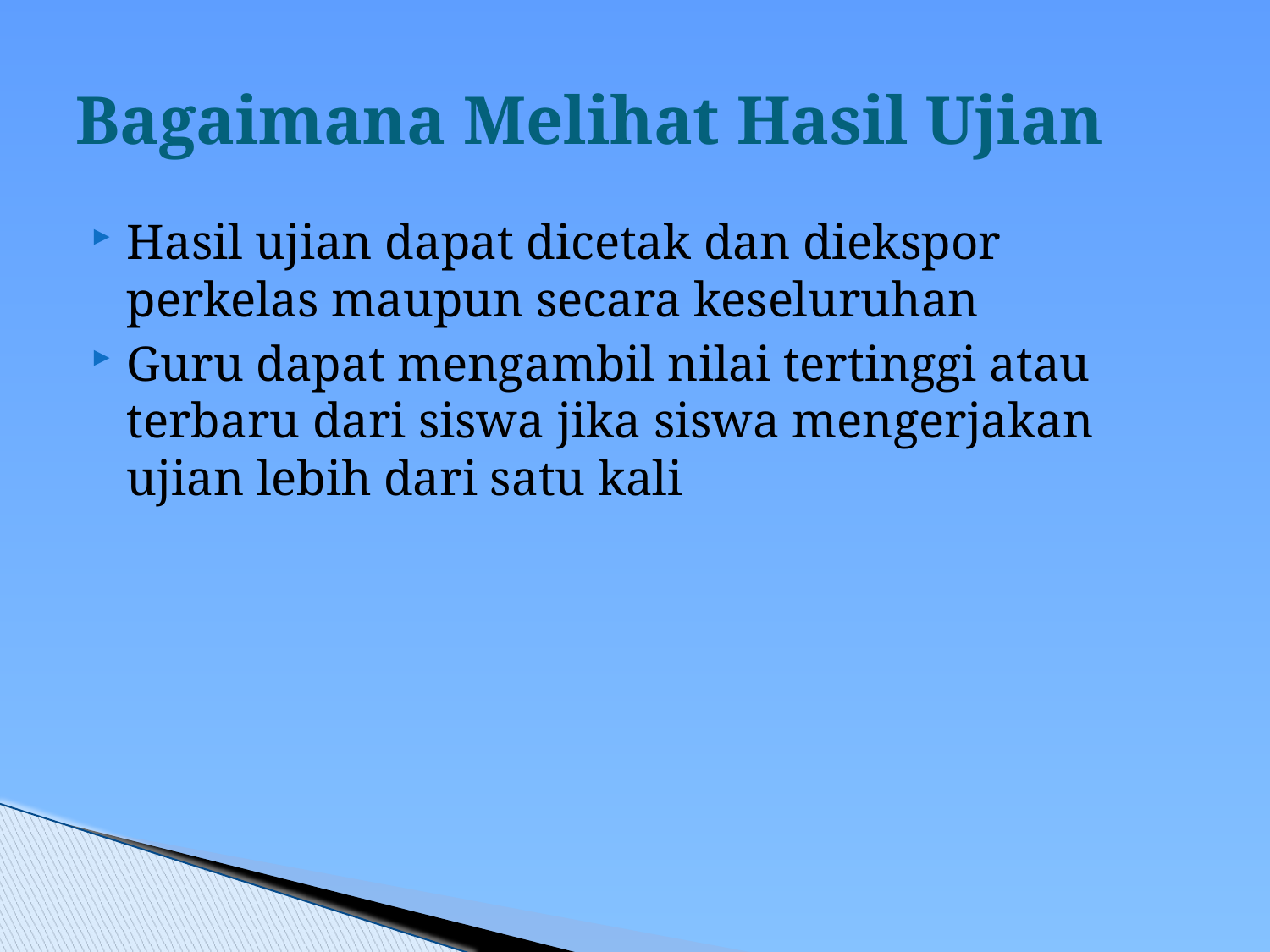

# Bagaimana Melihat Hasil Ujian
Hasil ujian dapat dicetak dan diekspor perkelas maupun secara keseluruhan
Guru dapat mengambil nilai tertinggi atau terbaru dari siswa jika siswa mengerjakan ujian lebih dari satu kali